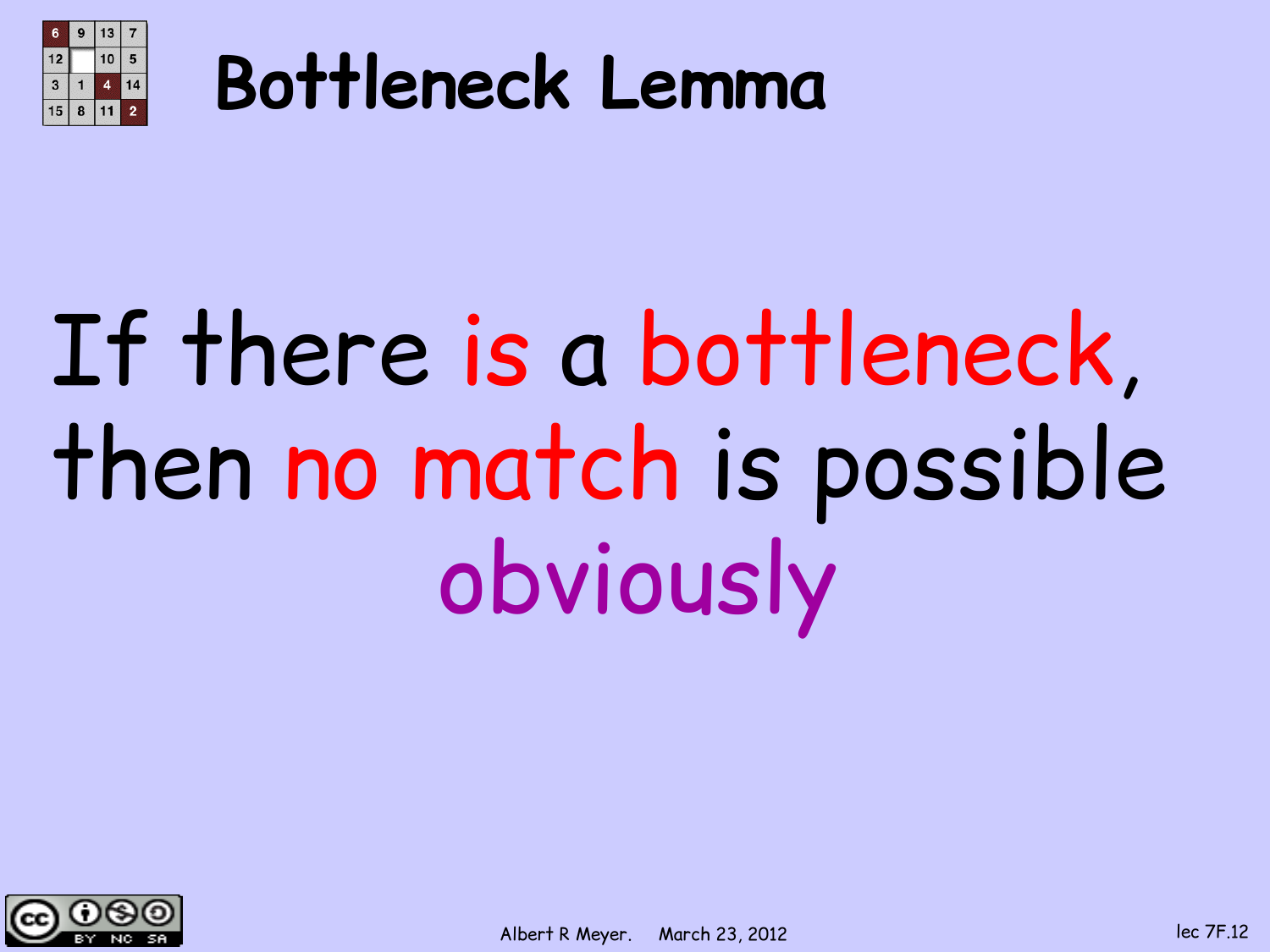

# Bottleneck Lemma
If there is a bottleneck,
then no match is possible
obviously
lec 7F.12